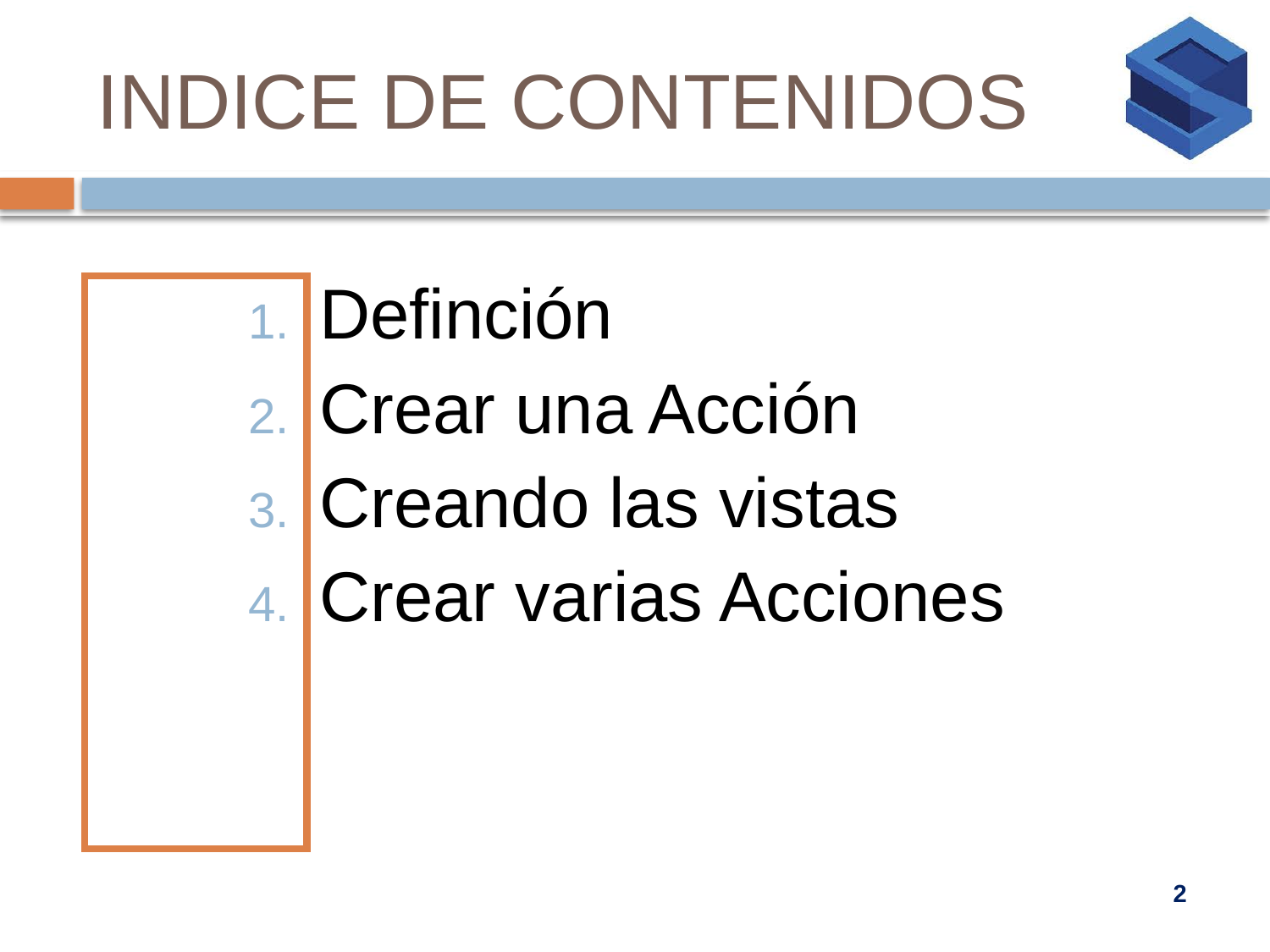

# INDICE DE CONTENIDOS
Definción
Crear una Acción
Creando las vistas
Crear varias Acciones

2